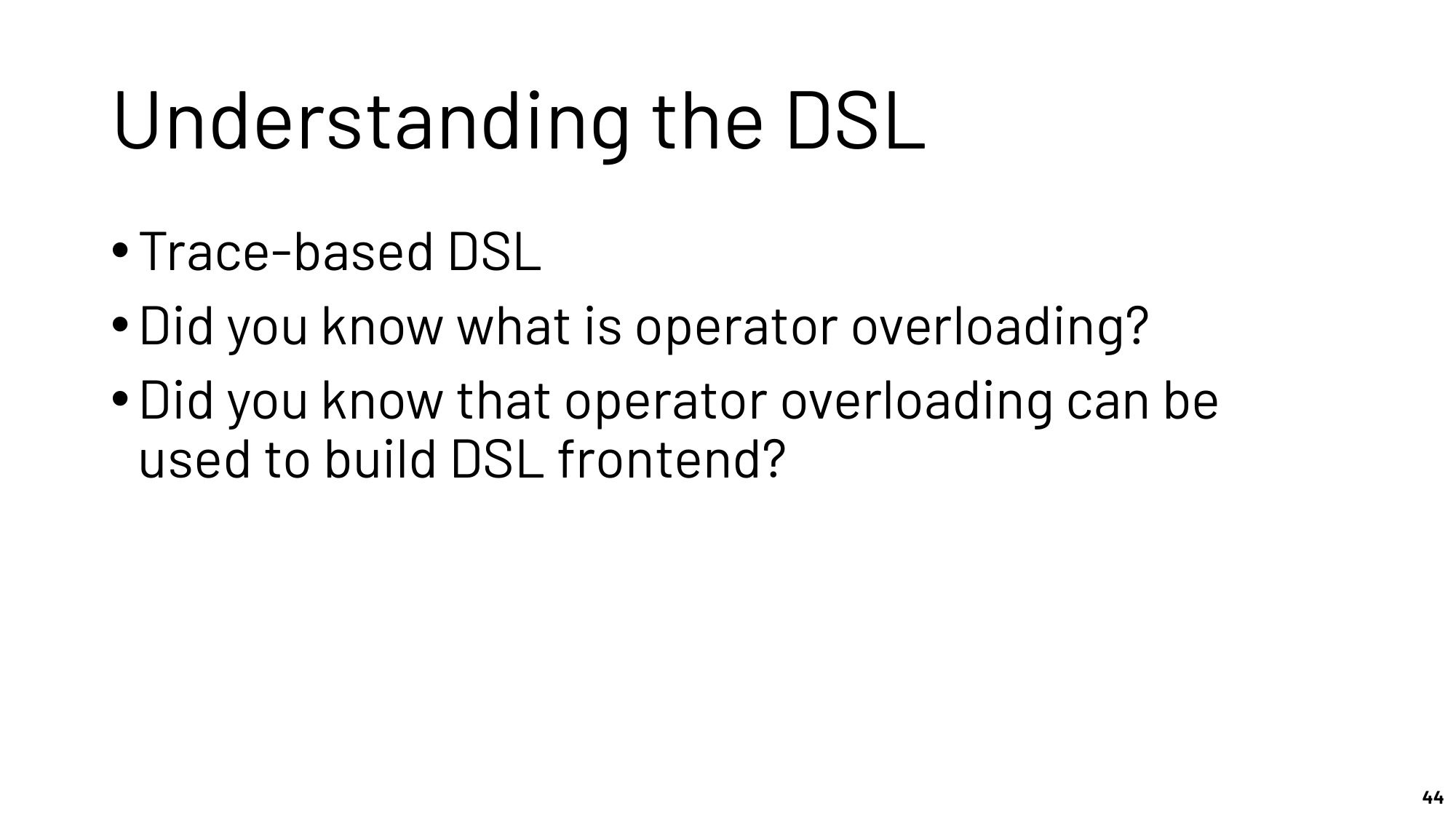

# Understanding the DSL
Trace-based DSL
Did you know what is operator overloading?
Did you know that operator overloading can be used to build DSL frontend?
44